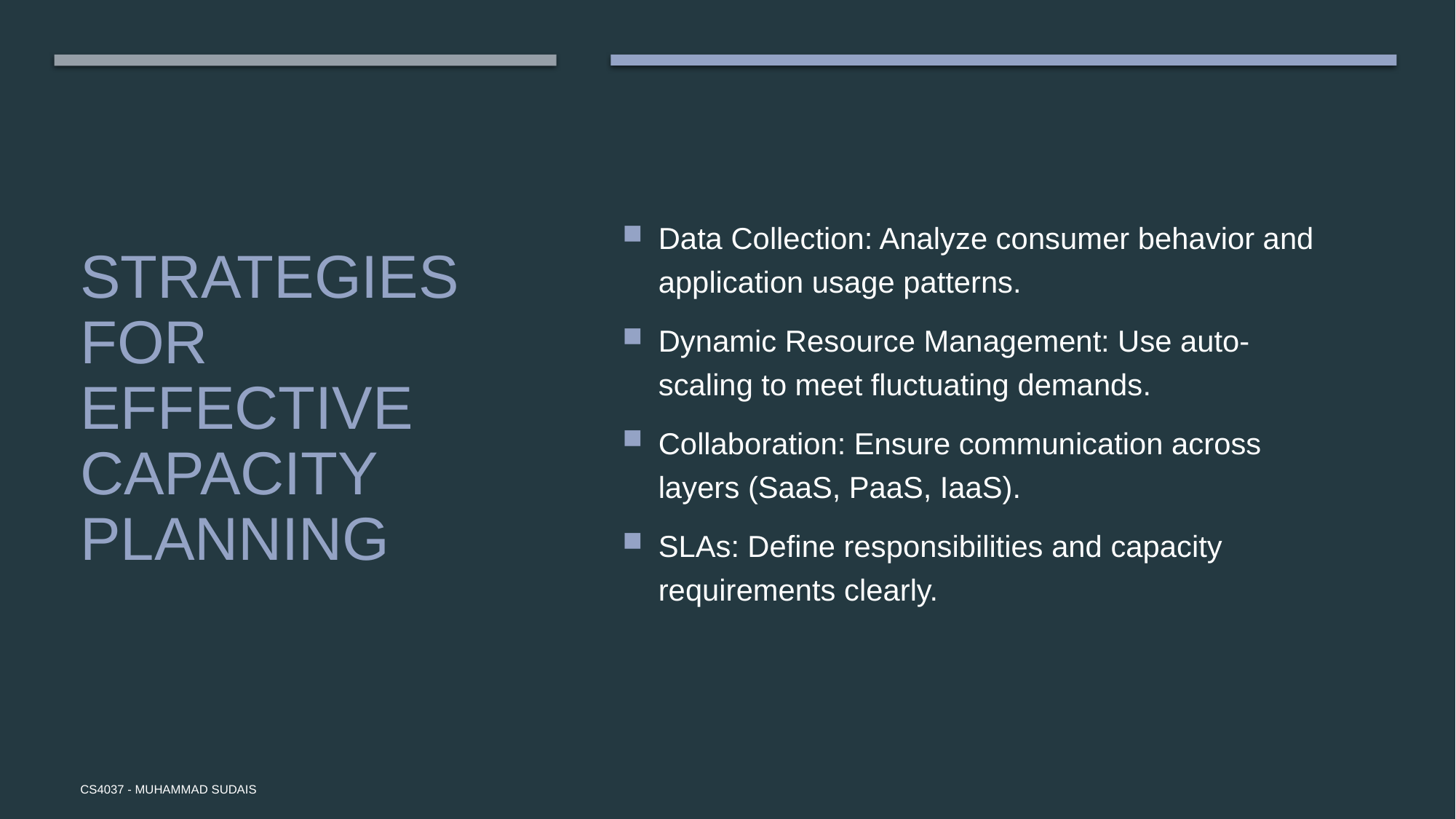

Data Collection: Analyze consumer behavior and application usage patterns.
Dynamic Resource Management: Use auto-scaling to meet fluctuating demands.
Collaboration: Ensure communication across layers (SaaS, PaaS, IaaS).
SLAs: Define responsibilities and capacity requirements clearly.
# Strategies for Effective Capacity Planning
CS4037 - Muhammad Sudais